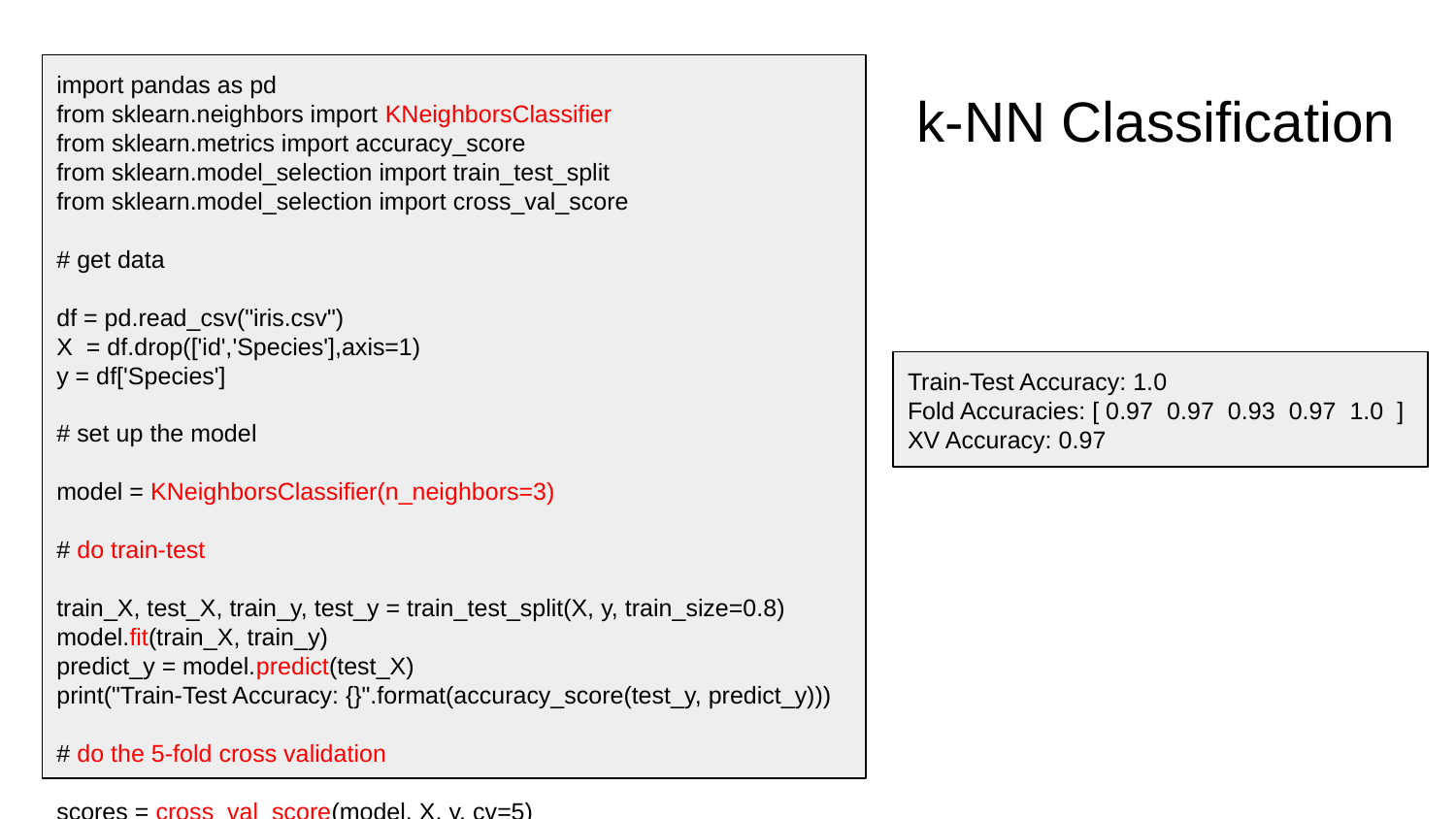

import pandas as pd
from sklearn.neighbors import KNeighborsClassifier
from sklearn.metrics import accuracy_score
from sklearn.model_selection import train_test_split
from sklearn.model_selection import cross_val_score

# get data
df = pd.read_csv("iris.csv")
X  = df.drop(['id','Species'],axis=1)
y = df['Species']

# set up the model
model = KNeighborsClassifier(n_neighbors=3)

# do train-test
train_X, test_X, train_y, test_y = train_test_split(X, y, train_size=0.8)
model.fit(train_X, train_y)
predict_y = model.predict(test_X)
print("Train-Test Accuracy: {}".format(accuracy_score(test_y, predict_y)))

# do the 5-fold cross validation
scores = cross_val_score(model, X, y, cv=5)
print("Fold Accuracies: {}".format(scores))
print("XV Accuracy: {}".format(scores.mean()))

# k-NN Classification
Train-Test Accuracy: 1.0
Fold Accuracies: [ 0.97  0.97  0.93  0.97  1.0  ]
XV Accuracy: 0.97